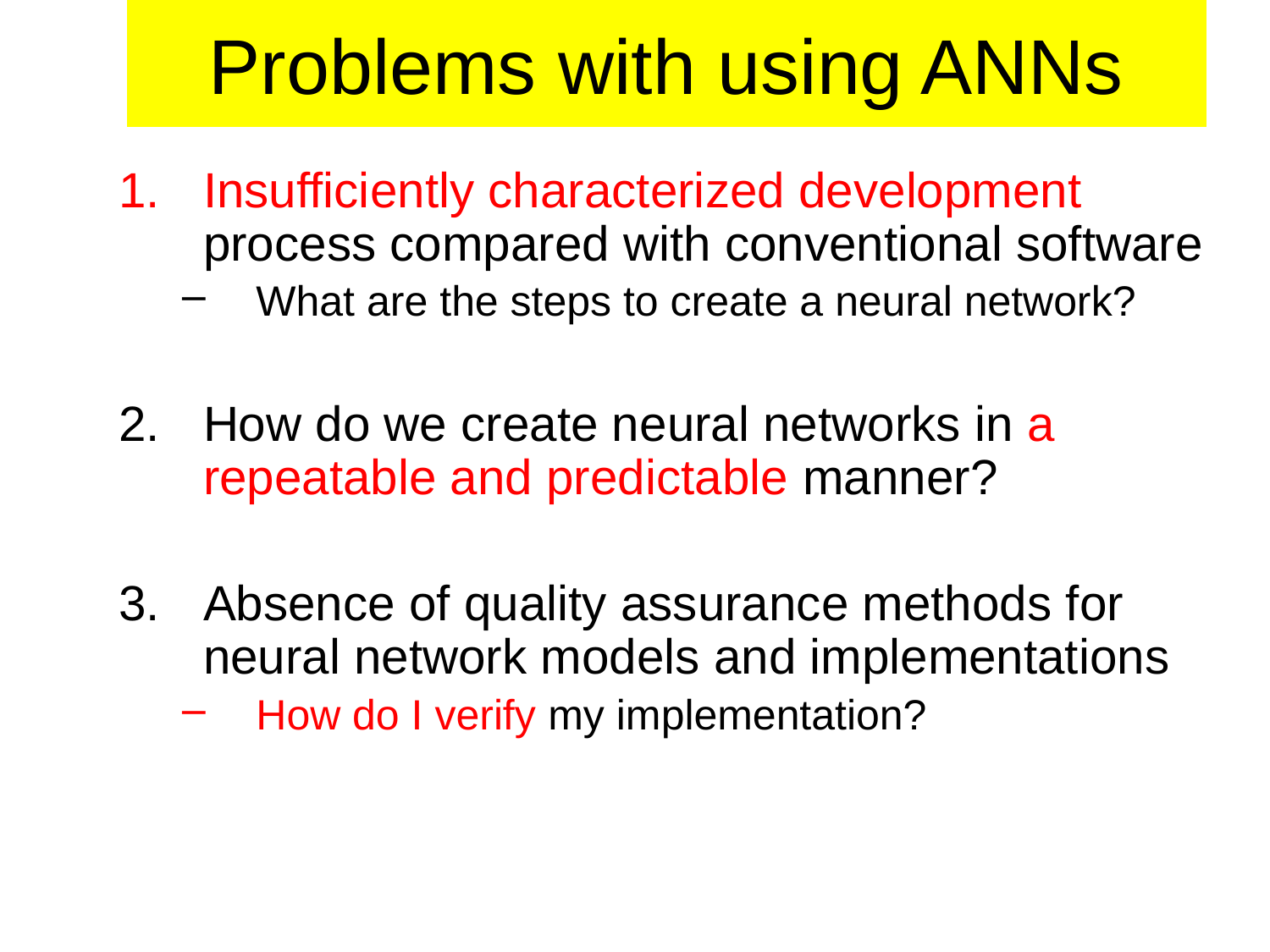

# Problems with using ANNs
Insufficiently characterized development process compared with conventional software
What are the steps to create a neural network?

How do we create neural networks in a repeatable and predictable manner?

Absence of quality assurance methods for neural network models and implementations
How do I verify my implementation?